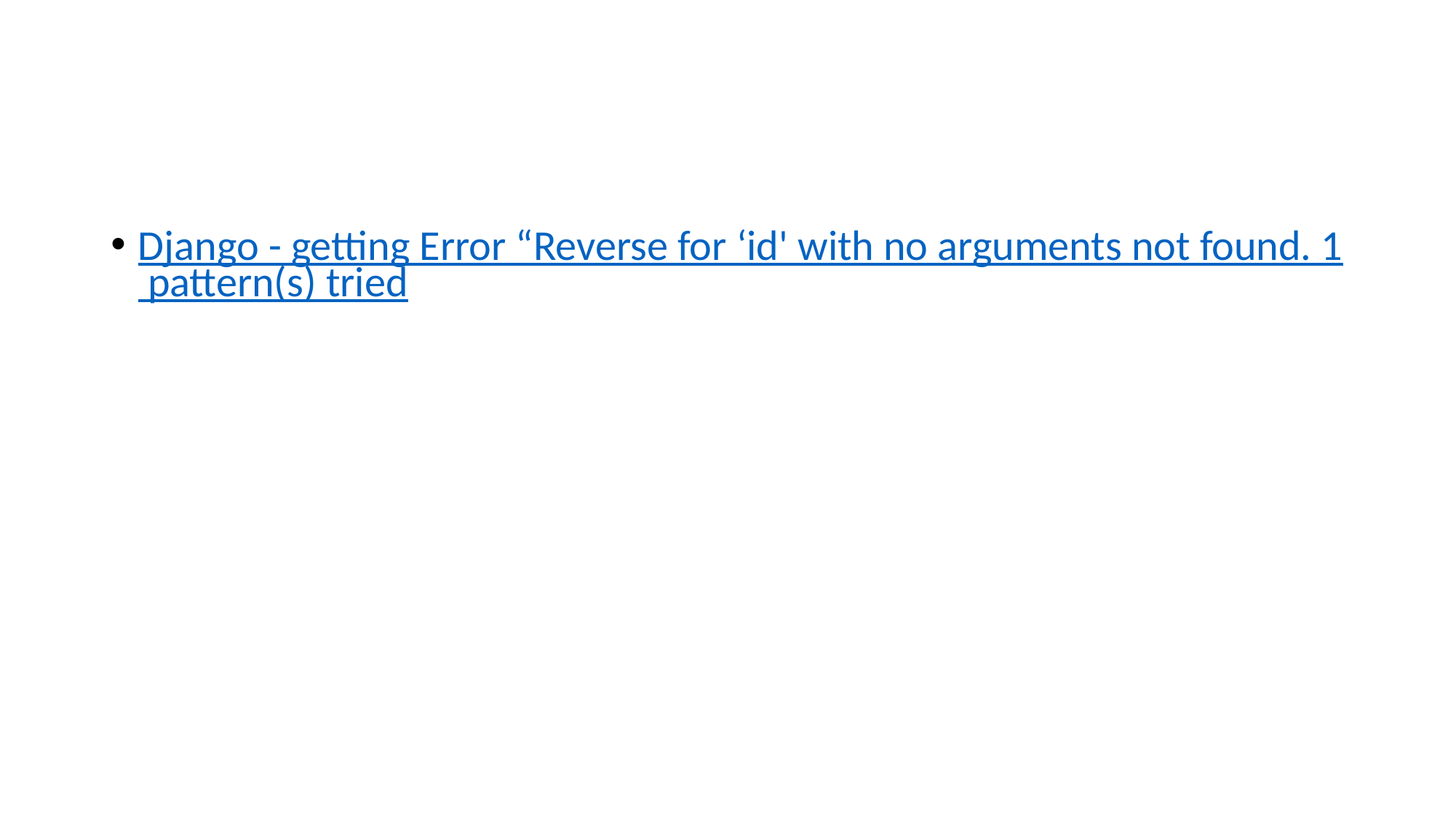

#
Django - getting Error “Reverse for ‘id' with no arguments not found. 1 pattern(s) tried